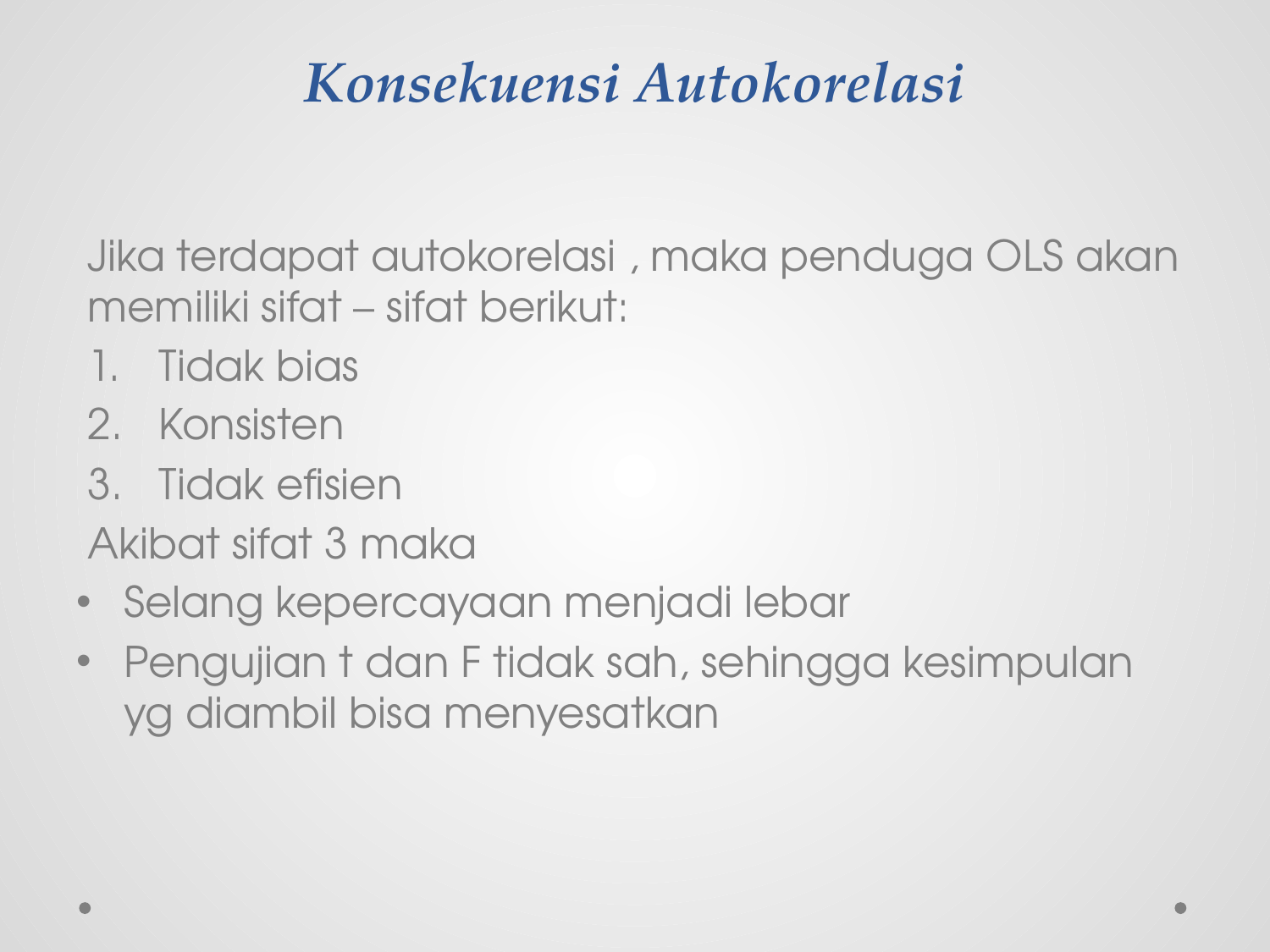

# Konsekuensi Autokorelasi
Jika terdapat autokorelasi , maka penduga OLS akan memiliki sifat – sifat berikut:
Tidak bias
Konsisten
Tidak efisien
Akibat sifat 3 maka
Selang kepercayaan menjadi lebar
Pengujian t dan F tidak sah, sehingga kesimpulan yg diambil bisa menyesatkan